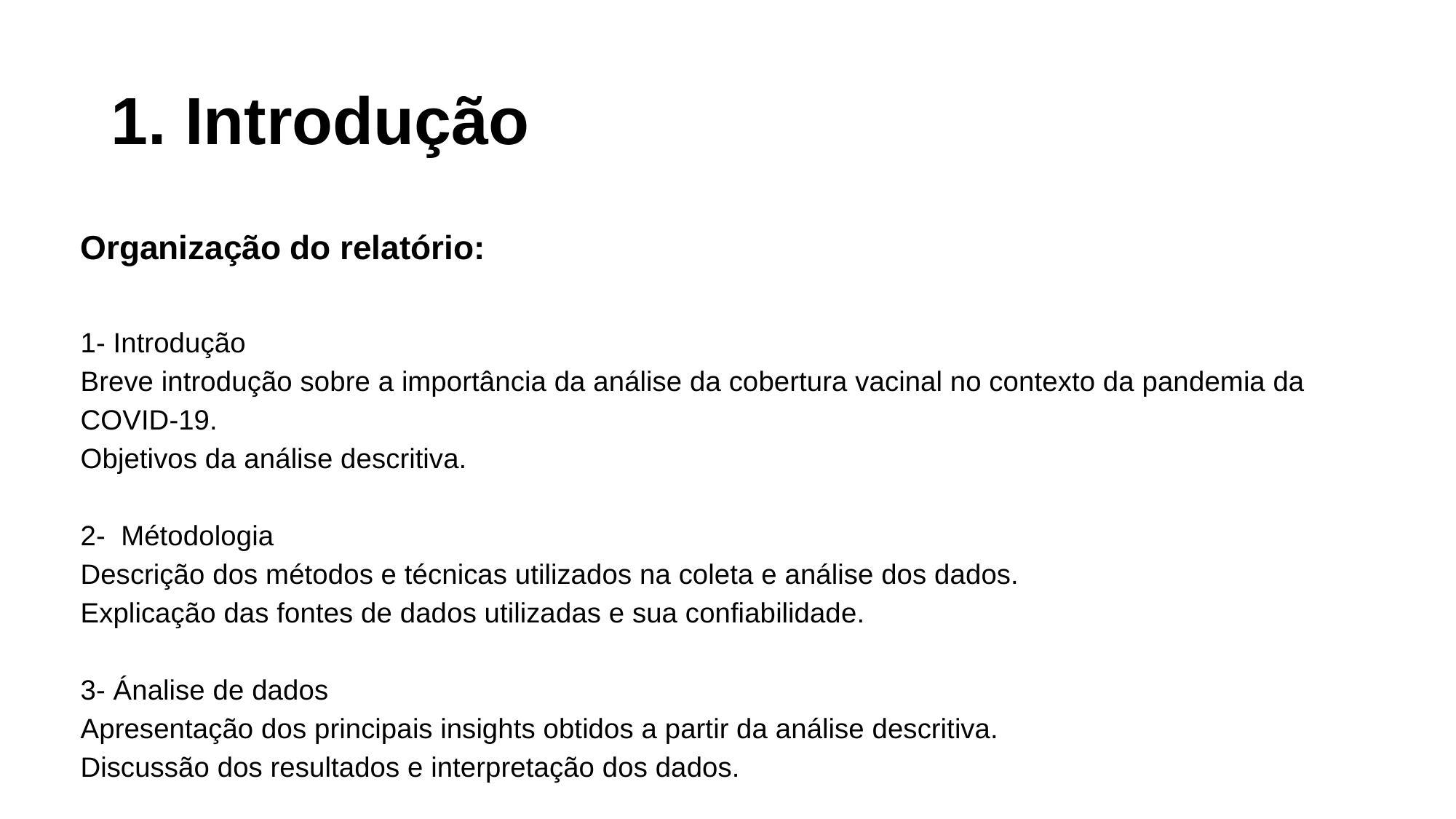

# 1. Introdução

Organização do relatório:

1- Introdução
Breve introdução sobre a importância da análise da cobertura vacinal no contexto da pandemia da COVID-19.
Objetivos da análise descritiva.

2-  Métodologia
Descrição dos métodos e técnicas utilizados na coleta e análise dos dados.
Explicação das fontes de dados utilizadas e sua confiabilidade.

3- Ánalise de dados
Apresentação dos principais insights obtidos a partir da análise descritiva.
Discussão dos resultados e interpretação dos dados.